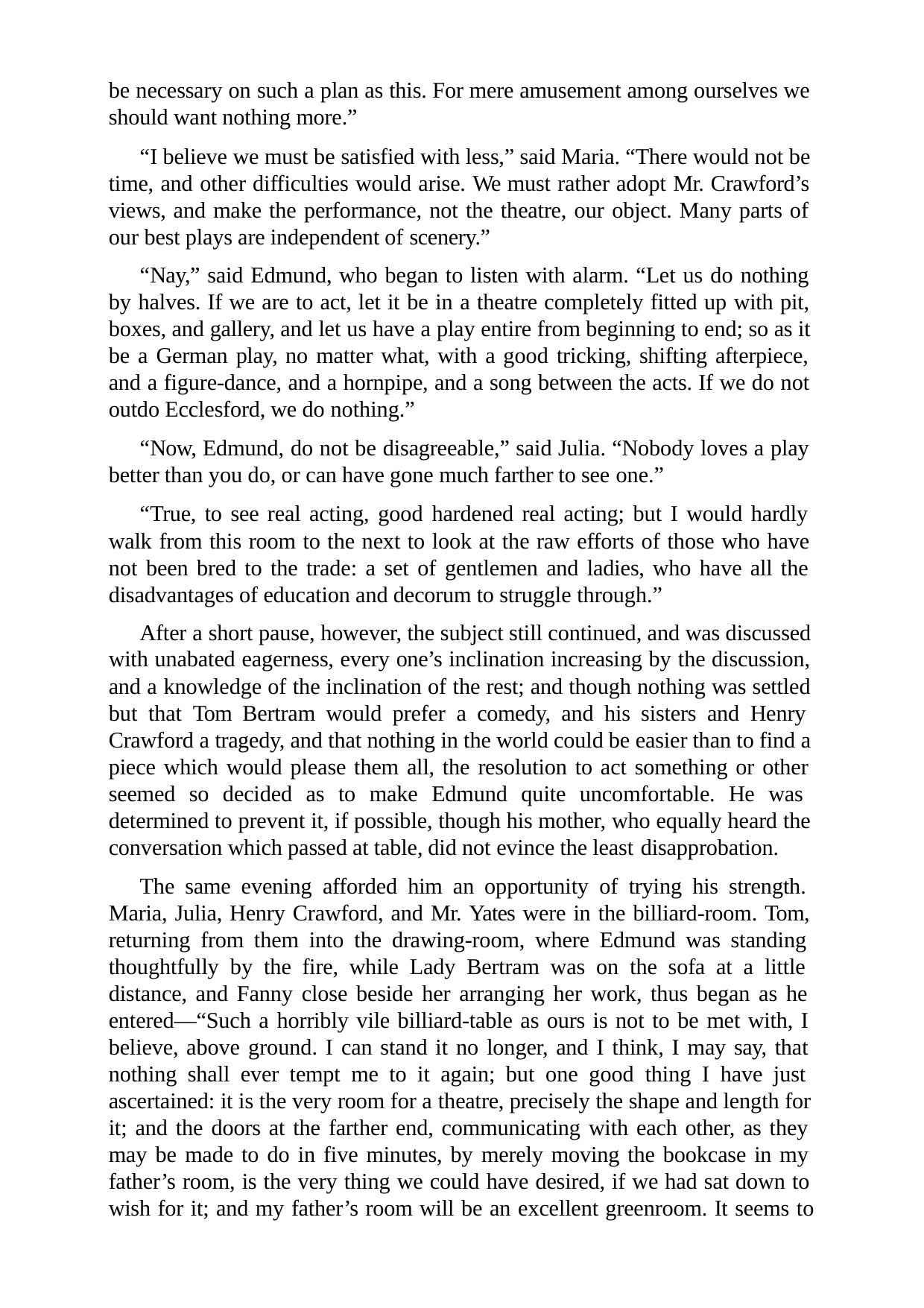

be necessary on such a plan as this. For mere amusement among ourselves we  should want nothing more.”
“I believe we must be satisfied with less,” said Maria. “There would not be  time, and other difficulties would arise. We must rather adopt Mr. Crawford’s  views, and make the performance, not the theatre, our object. Many parts of  our best plays are independent of scenery.”
“Nay,” said Edmund, who began to listen with alarm. “Let us do nothing  by halves. If we are to act, let it be in a theatre completely fitted up with pit,  boxes, and gallery, and let us have a play entire from beginning to end; so as it  be a German play, no matter what, with a good tricking, shifting afterpiece,  and a figure-dance, and a hornpipe, and a song between the acts. If we do not  outdo Ecclesford, we do nothing.”
“Now, Edmund, do not be disagreeable,” said Julia. “Nobody loves a play  better than you do, or can have gone much farther to see one.”
“True, to see real acting, good hardened real acting; but I would hardly  walk from this room to the next to look at the raw efforts of those who have  not been bred to the trade: a set of gentlemen and ladies, who have all the  disadvantages of education and decorum to struggle through.”
After a short pause, however, the subject still continued, and was discussed  with unabated eagerness, every one’s inclination increasing by the discussion,  and a knowledge of the inclination of the rest; and though nothing was settled  but that Tom Bertram would prefer a comedy, and his sisters and Henry  Crawford a tragedy, and that nothing in the world could be easier than to find a  piece which would please them all, the resolution to act something or other  seemed so decided as to make Edmund quite uncomfortable. He was  determined to prevent it, if possible, though his mother, who equally heard the  conversation which passed at table, did not evince the least disapprobation.
The same evening afforded him an opportunity of trying his strength.  Maria, Julia, Henry Crawford, and Mr. Yates were in the billiard-room. Tom,  returning from them into the drawing-room, where Edmund was standing  thoughtfully by the fire, while Lady Bertram was on the sofa at a little  distance, and Fanny close beside her arranging her work, thus began as he  entered—“Such a horribly vile billiard-table as ours is not to be met with, I  believe, above ground. I can stand it no longer, and I think, I may say, that  nothing shall ever tempt me to it again; but one good thing I have just  ascertained: it is the very room for a theatre, precisely the shape and length for  it; and the doors at the farther end, communicating with each other, as they  may be made to do in five minutes, by merely moving the bookcase in my  father’s room, is the very thing we could have desired, if we had sat down to  wish for it; and my father’s room will be an excellent greenroom. It seems to